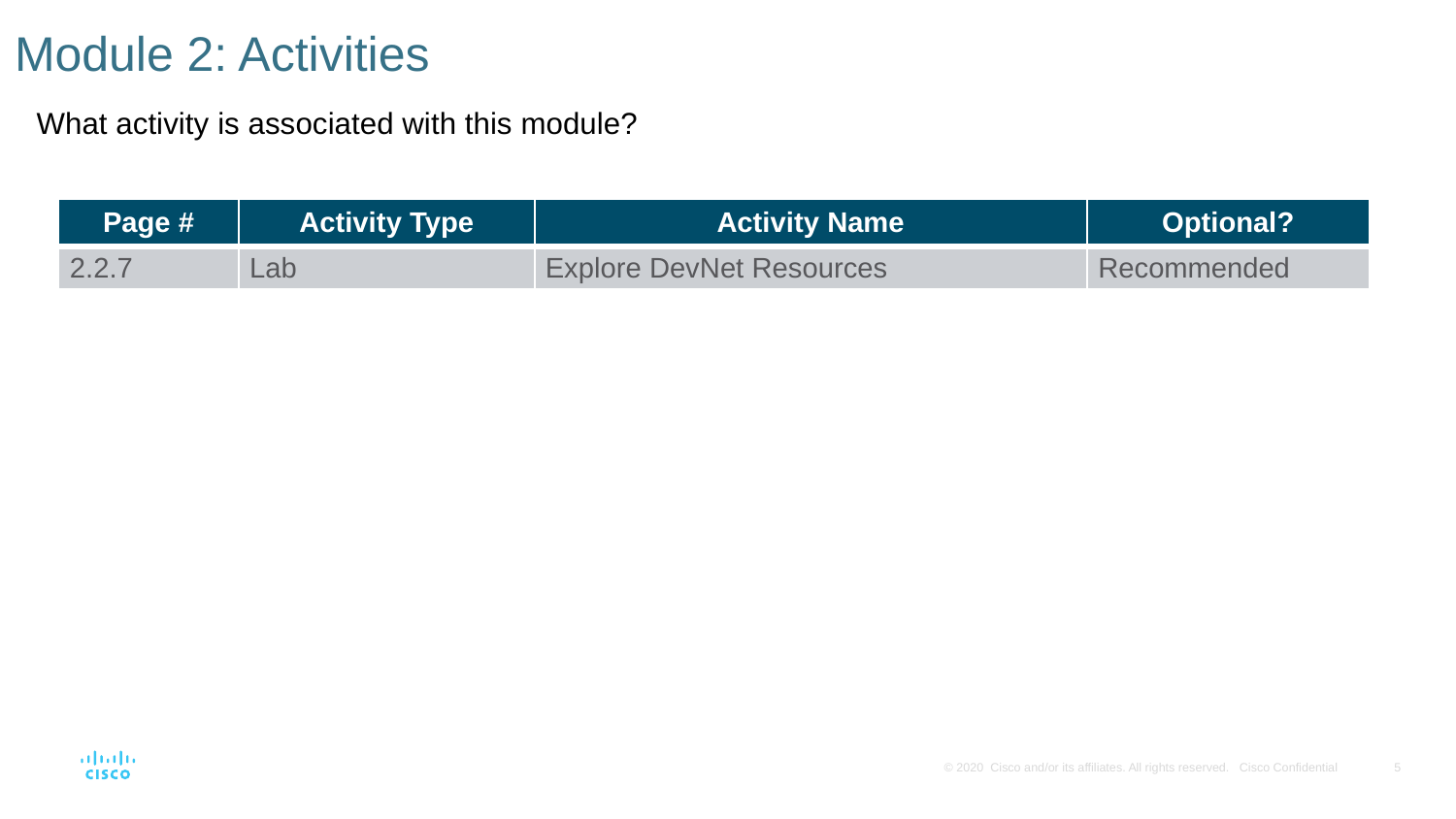

# Module 2: Activities
What activity is associated with this module?

| Page # | Activity Type | Activity Name | Optional? |
| --- | --- | --- | --- |
| 2.2.7 | Lab | Explore DevNet Resources | Recommended |